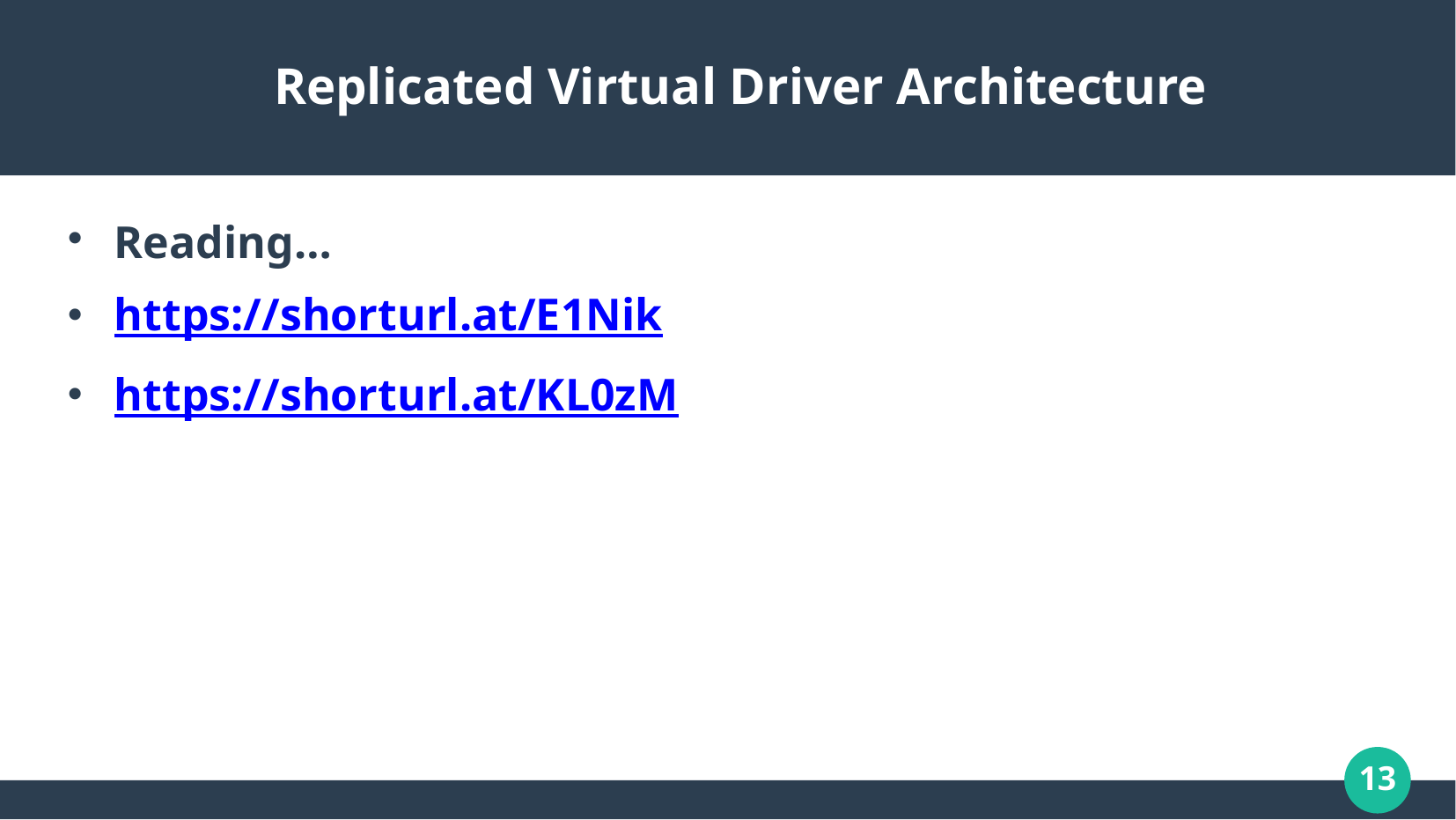

# Replicated Virtual Driver Architecture
Reading…
https://shorturl.at/E1Nik
https://shorturl.at/KL0zM